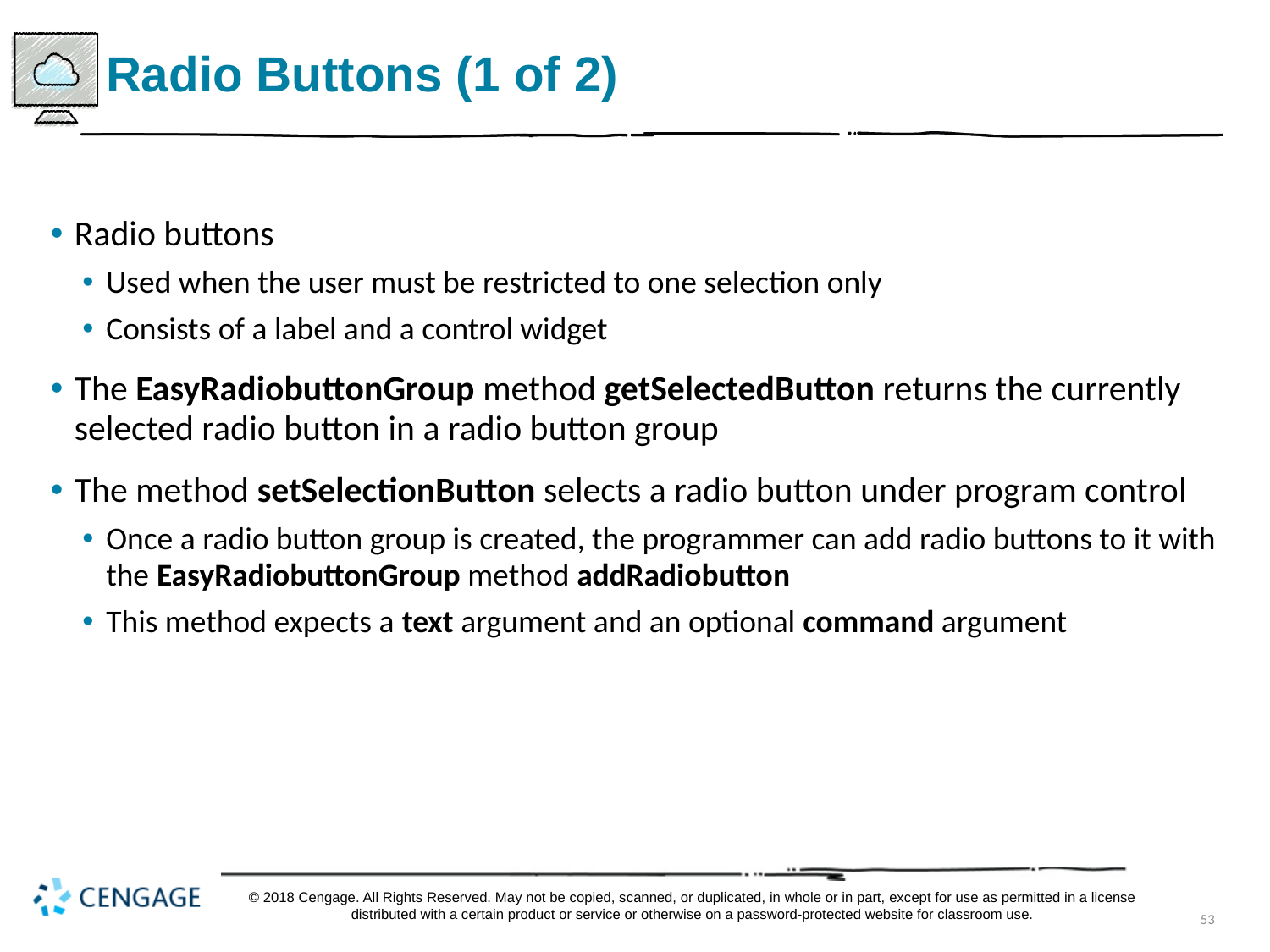

# Radio Buttons (1 of 2)
Radio buttons
Used when the user must be restricted to one selection only
Consists of a label and a control widget
The EasyRadiobuttonGroup method getSelectedButton returns the currently selected radio button in a radio button group
The method setSelectionButton selects a radio button under program control
Once a radio button group is created, the programmer can add radio buttons to it with the EasyRadiobuttonGroup method addRadiobutton
This method expects a text argument and an optional command argument
© 2018 Cengage. All Rights Reserved. May not be copied, scanned, or duplicated, in whole or in part, except for use as permitted in a license distributed with a certain product or service or otherwise on a password-protected website for classroom use.